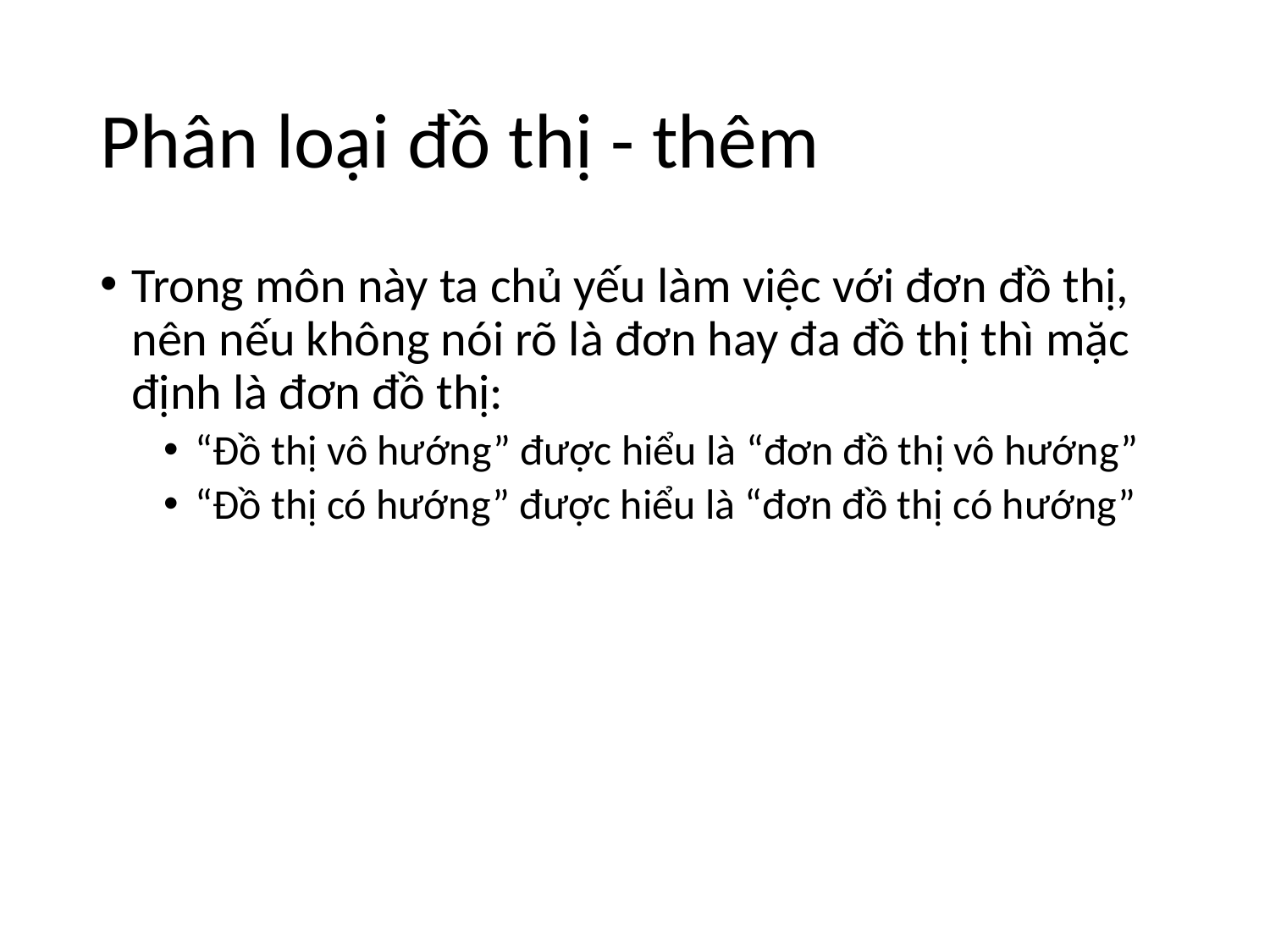

# Phân loại đồ thị - thêm
Trong môn này ta chủ yếu làm việc với đơn đồ thị, nên nếu không nói rõ là đơn hay đa đồ thị thì mặc định là đơn đồ thị:
“Đồ thị vô hướng” được hiểu là “đơn đồ thị vô hướng”
“Đồ thị có hướng” được hiểu là “đơn đồ thị có hướng”